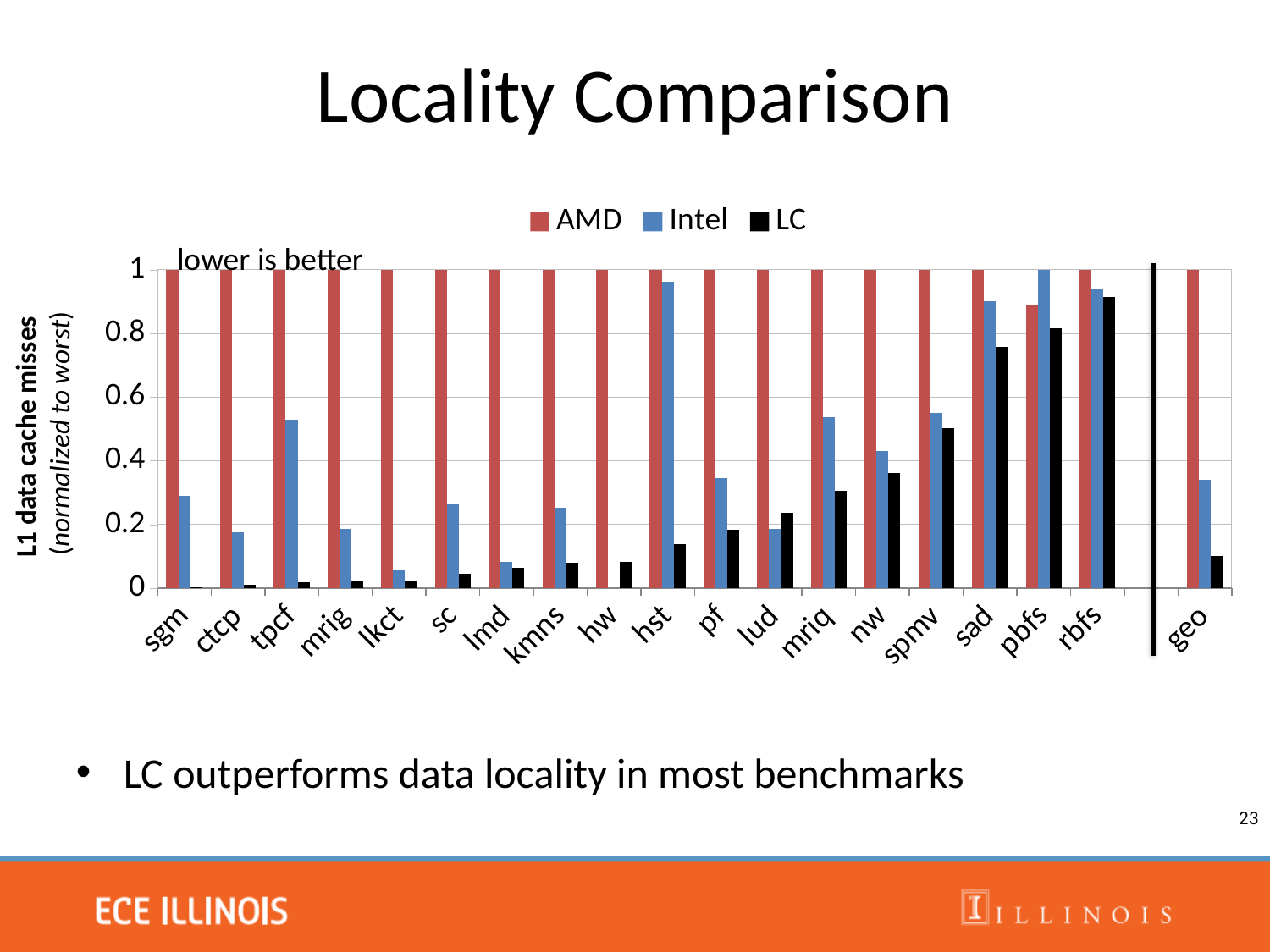

# Locality Comparison

### Chart

| Category | AMD | Intel | LC |
|---|---|---|---|
| sgm | 1.0 | 0.2891827307141304 | 0.00313703576238896 |
| ctcp | 1.0 | 0.17677396323101602 | 0.01081637255268756 |
| tpcf | 1.0 | 0.5298764374452777 | 0.01917555864383906 |
| mrig | 1.0 | 0.1863282047240379 | 0.021652028058347372 |
| lkct | 1.0 | 0.05536067444252936 | 0.024200845839432866 |
| sc | 1.0 | 0.2650791908583478 | 0.04561255091132141 |
| lmd | 1.0 | 0.08176995056299102 | 0.06316720588753542 |
| kmns | 1.0 | 0.25295338827168035 | 0.08025968420356856 |
| hw | 1.0 | None | 0.08270680773291178 |
| hst | 1.0 | 0.9632838386689087 | 0.13950460229938422 |
| pf | 1.0 | 0.34482183666838745 | 0.18465863448628542 |
| lud | 1.0 | 0.18722570518538345 | 0.23626217083198392 |
| mriq | 1.0 | 0.5378533230553315 | 0.30615092586415277 |
| nw | 1.0 | 0.4304635106727915 | 0.36167590186413384 |
| spmv | 1.0 | 0.5513530950526886 | 0.5027546031325449 |
| sad | 1.0 | 0.9003284877348946 | 0.758335097108432 |
| pbfs | 0.8879458938110718 | 1.0 | 0.8167763071662738 |
| rbfs | 1.0 | 0.9377952814997077 | 0.9139193308493605 |
|  | None | None | None |
| geo | 1.0 | 0.341158472784644 | 0.10192094812150022 |
L1 data cache misses
(normalized to worst)
lower is better
LC outperforms data locality in most benchmarks
23